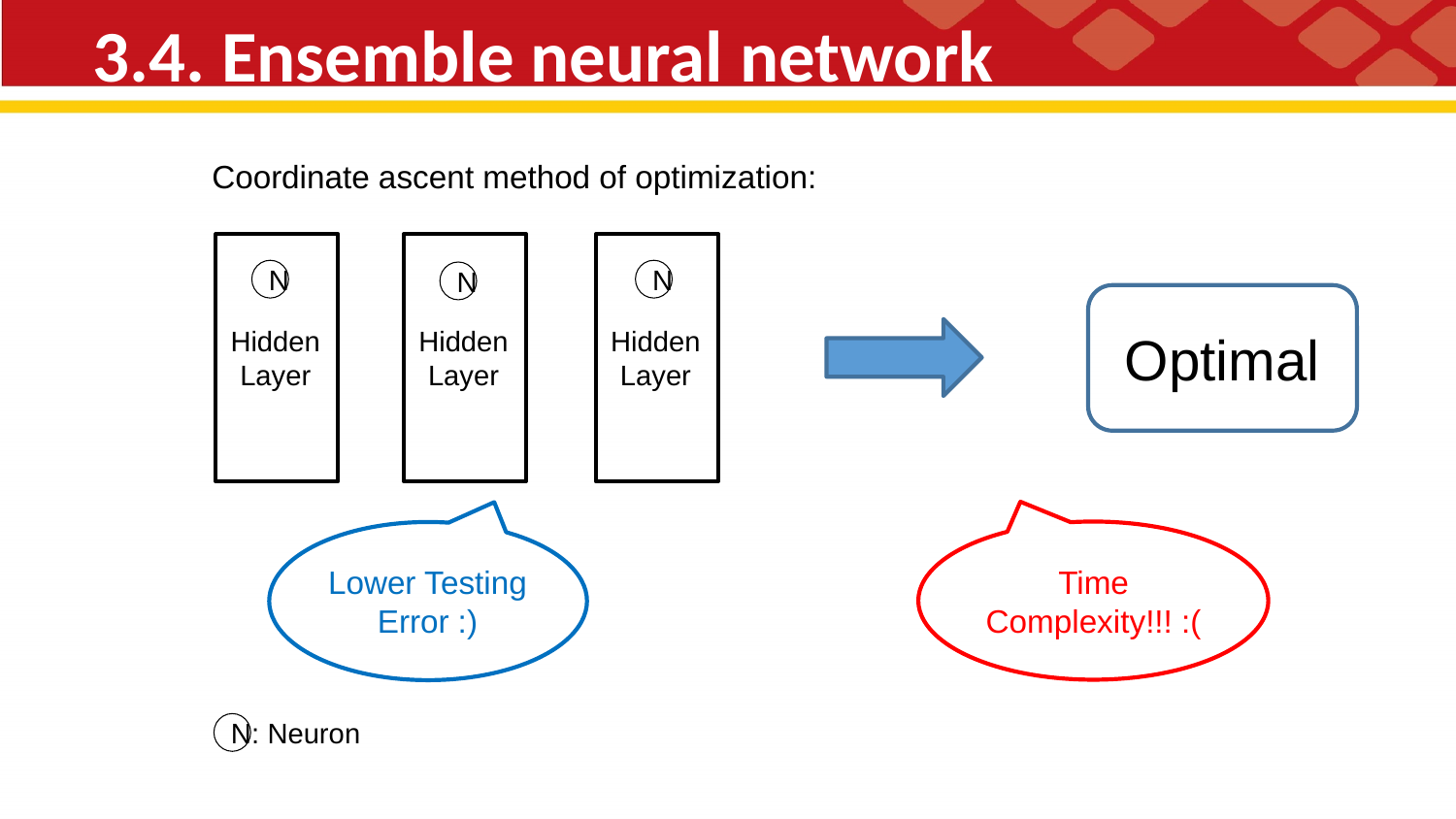

# 3.4. Ensemble neural network
Coordinate ascent method of optimization:

Hidden Layer

N

Hidden Layer
N

Hidden Layer
N
Optimal

: Neuron
N

Time Complexity!!! :(

Lower Testing Error :)